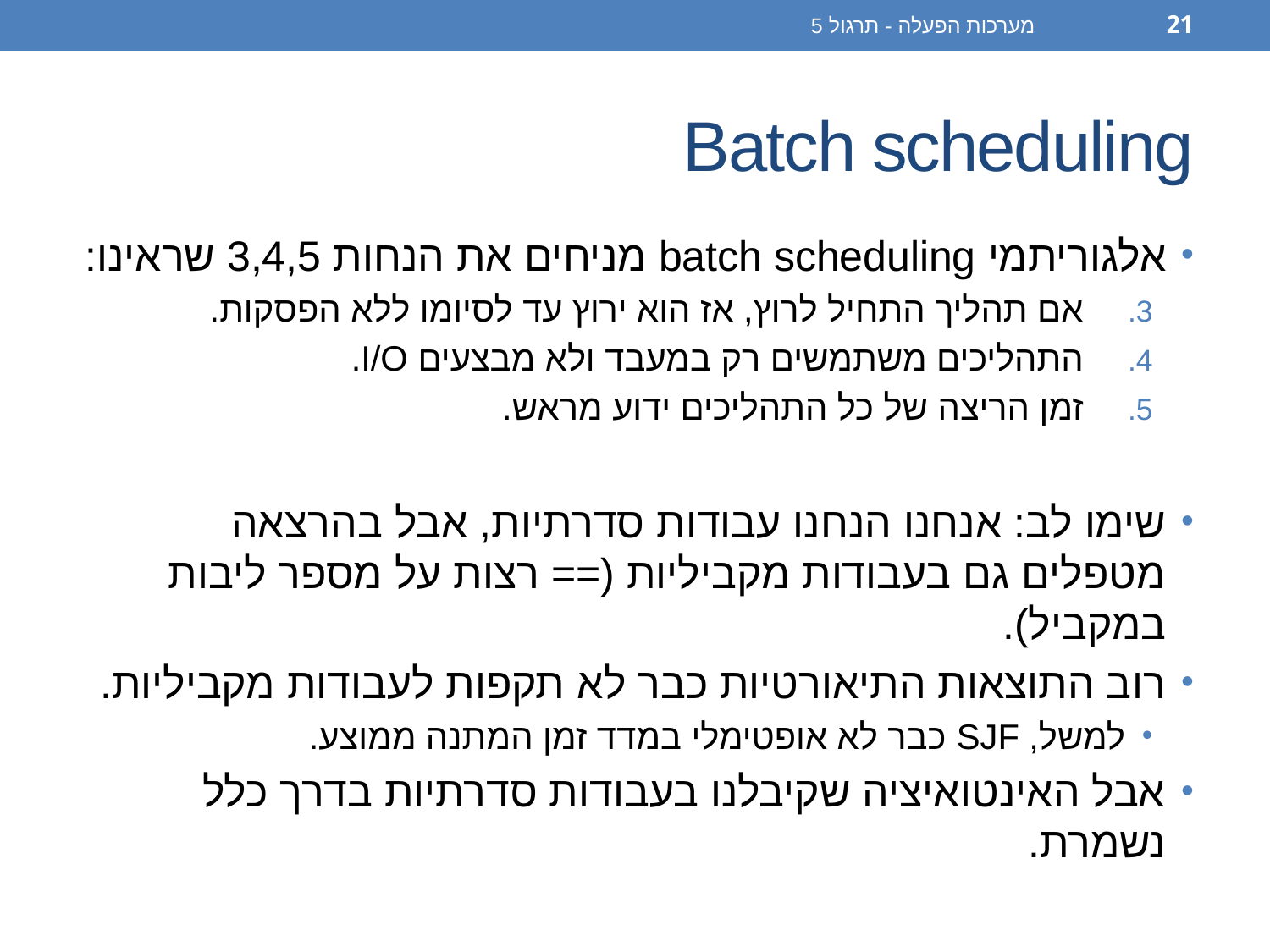

מערכות הפעלה - תרגול 5
21
# Batch scheduling
אלגוריתמי batch scheduling מניחים את הנחות 3,4,5 שראינו:
אם תהליך התחיל לרוץ, אז הוא ירוץ עד לסיומו ללא הפסקות.
התהליכים משתמשים רק במעבד ולא מבצעים I/O.
זמן הריצה של כל התהליכים ידוע מראש.

שימו לב: אנחנו הנחנו עבודות סדרתיות, אבל בהרצאה מטפלים גם בעבודות מקביליות (== רצות על מספר ליבות במקביל).
רוב התוצאות התיאורטיות כבר לא תקפות לעבודות מקביליות.
למשל, SJF כבר לא אופטימלי במדד זמן המתנה ממוצע.
אבל האינטואיציה שקיבלנו בעבודות סדרתיות בדרך כלל נשמרת.